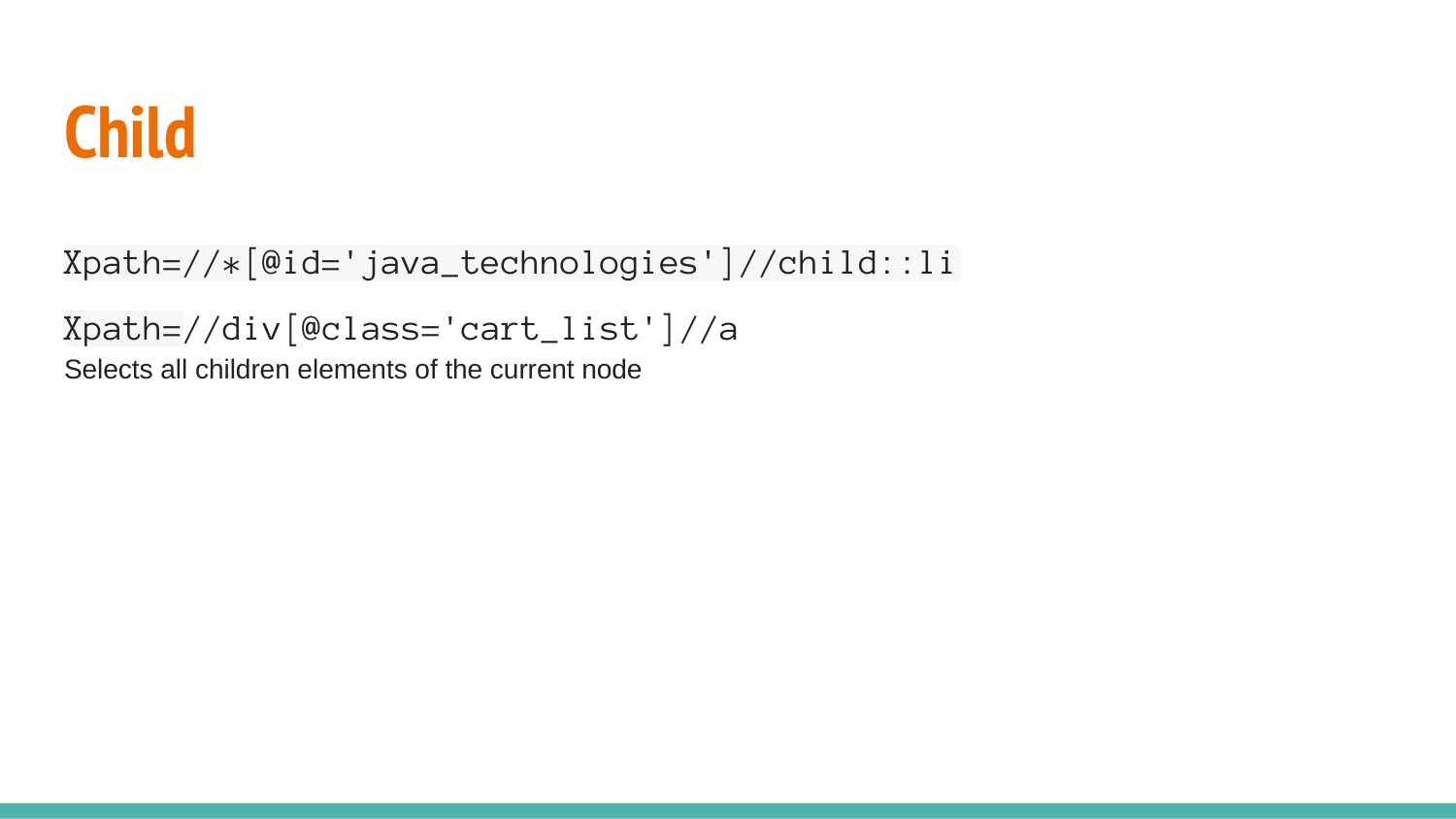

# Child

Xpath=//*[@id='java_technologies']//child::li
Xpath=//div[@class='cart_list']//a
Selects all children elements of the current node